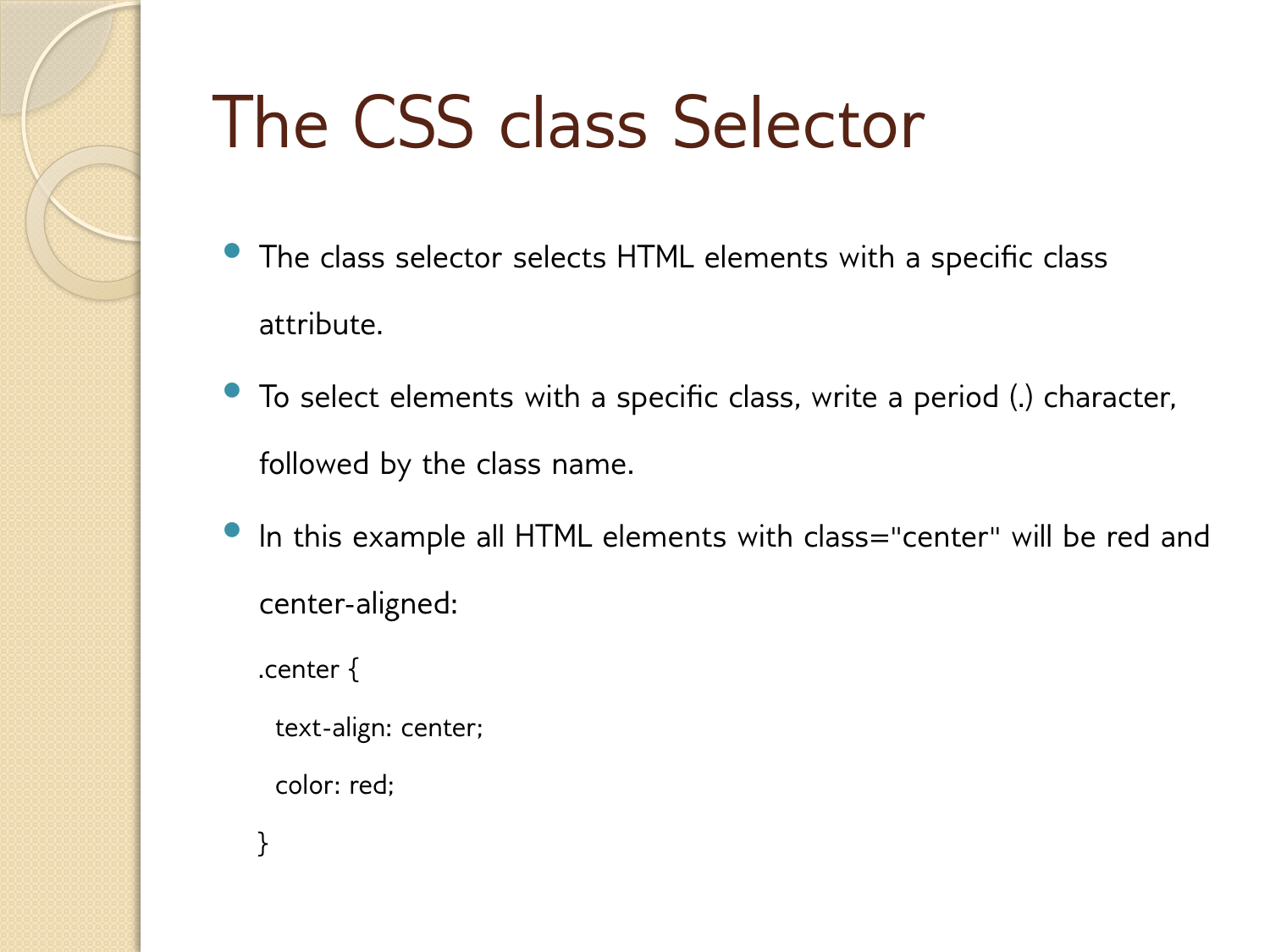

# The CSS class Selector
The class selector selects HTML elements with a specific class attribute.
To select elements with a specific class, write a period (.) character, followed by the class name.
In this example all HTML elements with class="center" will be red and center-aligned:
.center {
  text-align: center;
  color: red;
}